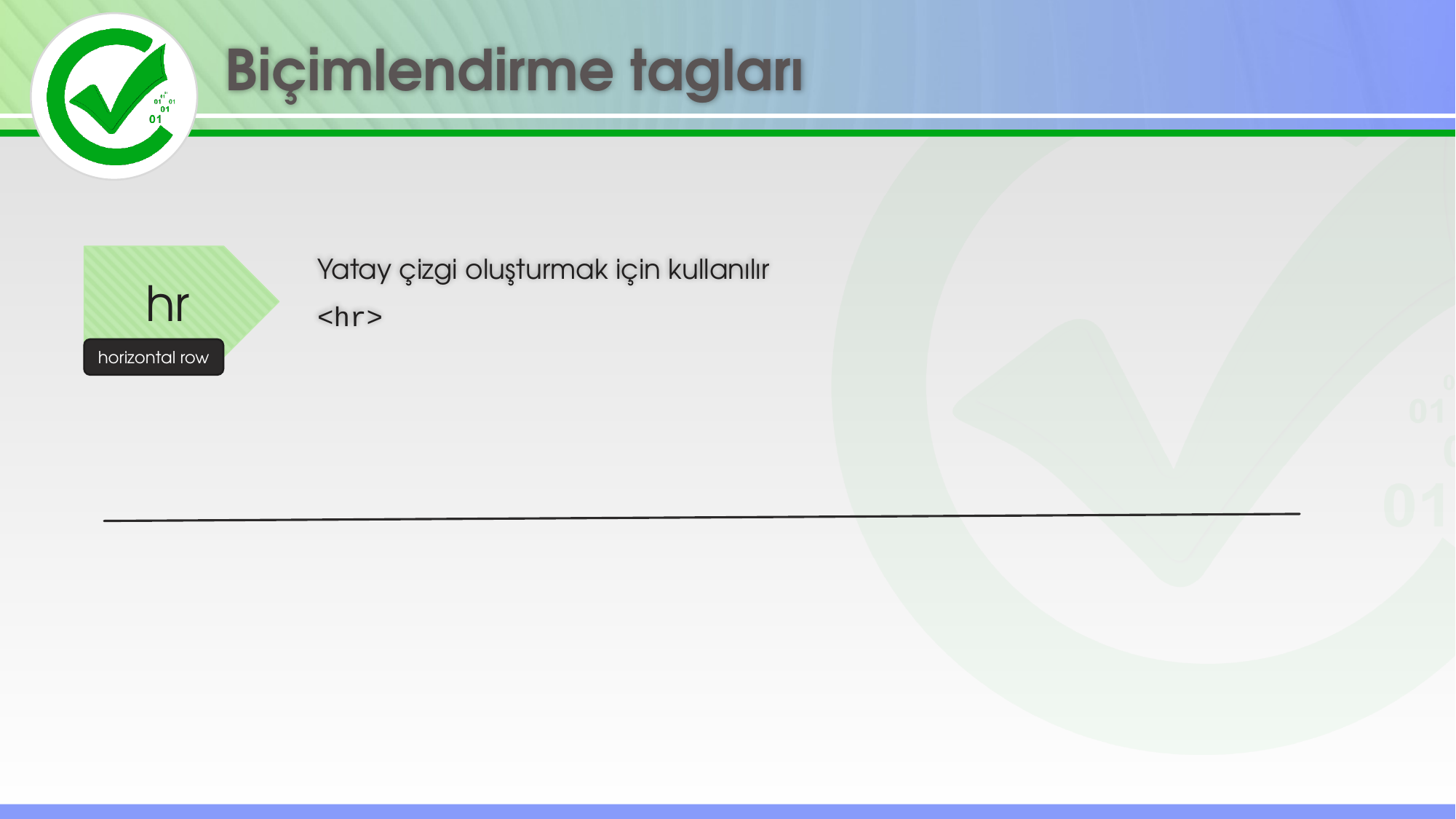

Biçimlendirme tagları
hr
Yatay çizgi oluşturmak için kullanılır
<hr>
horizontal row